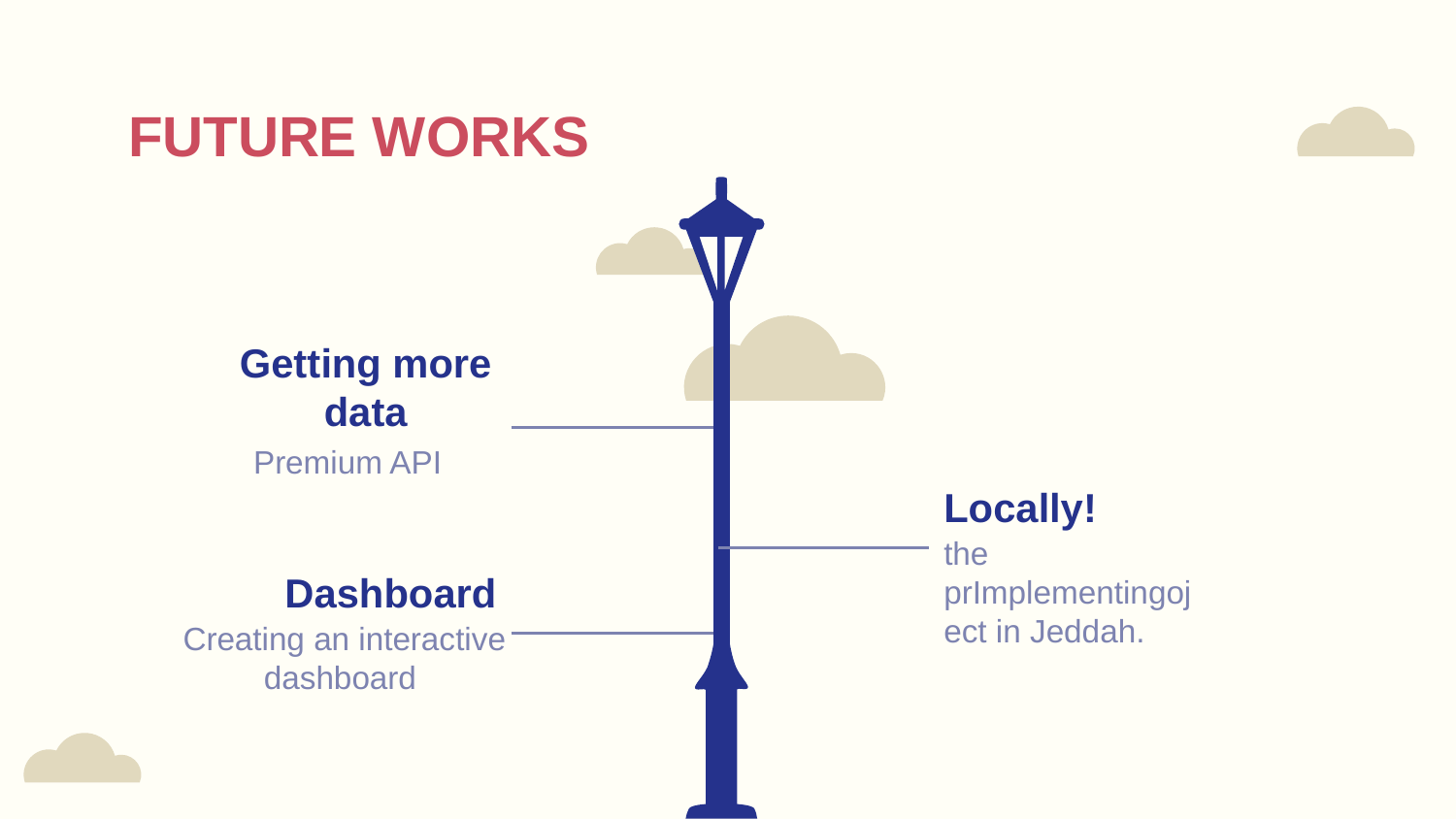

# FUTURE WORKS

Getting more data
Premium API
Locally!
the prImplementingoject in Jeddah.

Dashboard
Creating an interactive dashboard